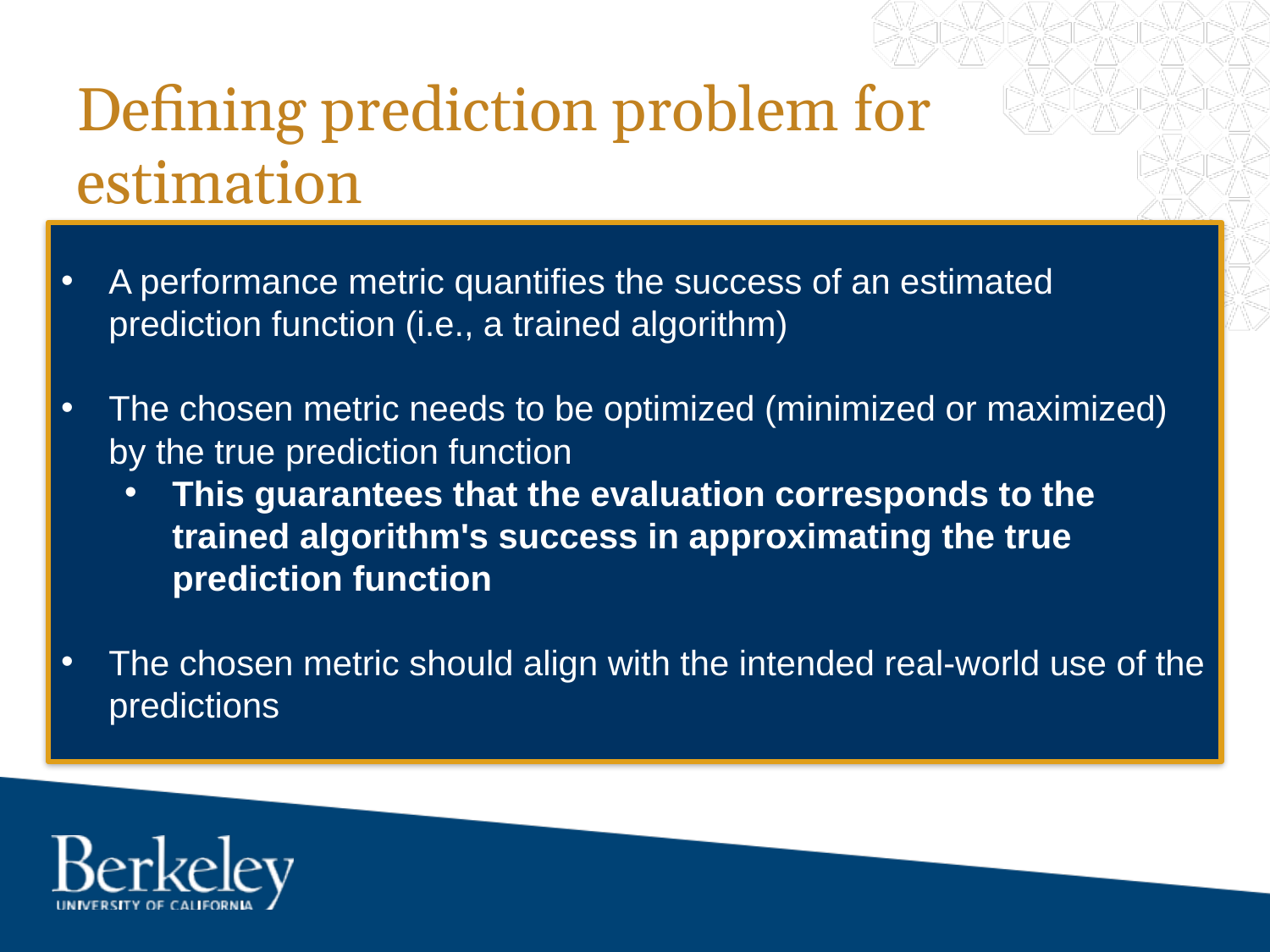

Defining prediction problem for estimation
A performance metric quantifies the success of an estimated prediction function (i.e., a trained algorithm)

The chosen metric needs to be optimized (minimized or maximized) by the true prediction function
This guarantees that the evaluation corresponds to the trained algorithm's success in approximating the true prediction function

The chosen metric should align with the intended real-world use of the predictions